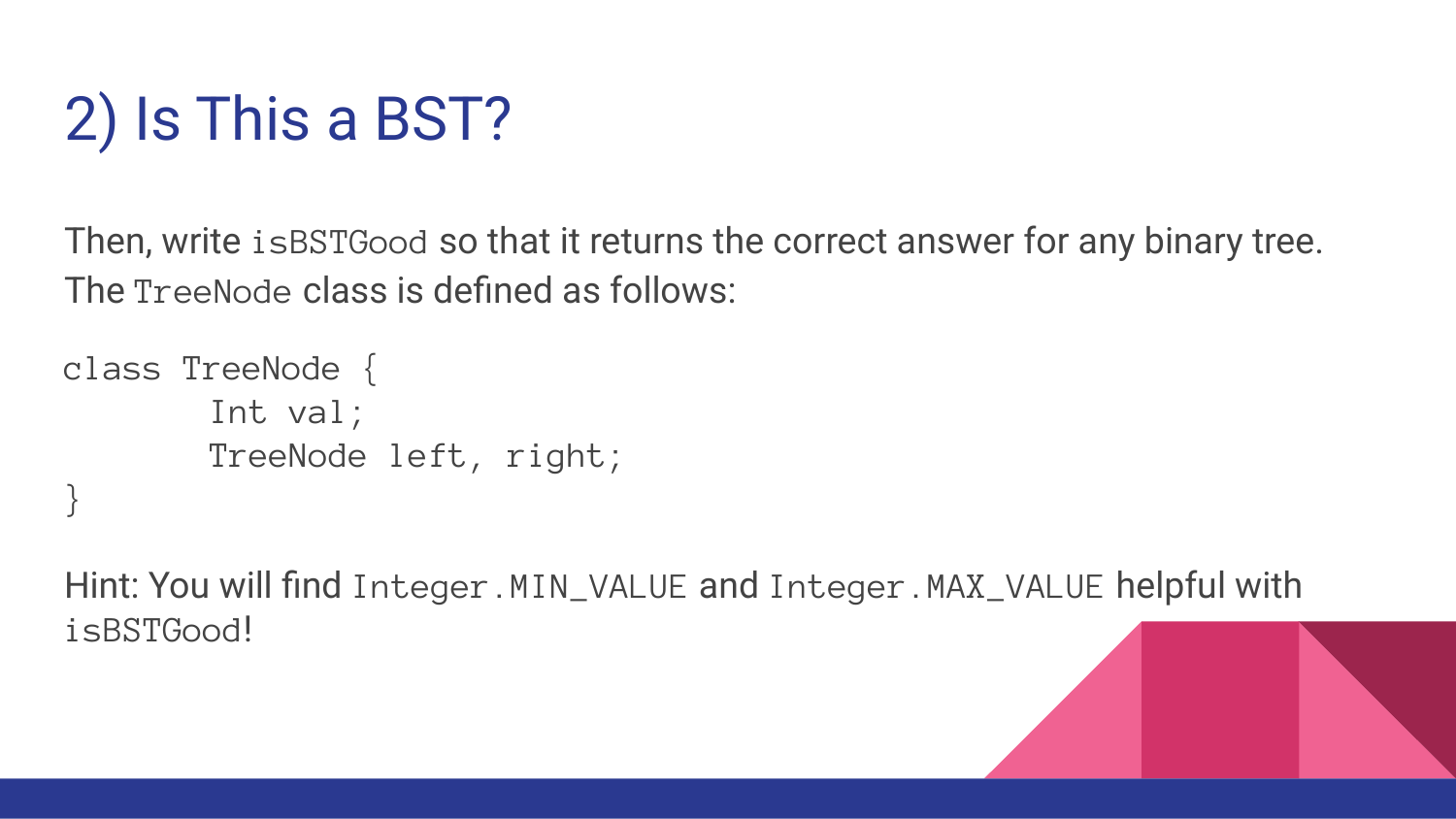

# 2) Is This a BST?

Then, write isBSTGood so that it returns the correct answer for any binary tree. The TreeNode class is defined as follows:
class TreeNode {
	Int val;
	TreeNode left, right;
}

Hint: You will find Integer.MIN_VALUE and Integer.MAX_VALUE helpful with isBSTGood!